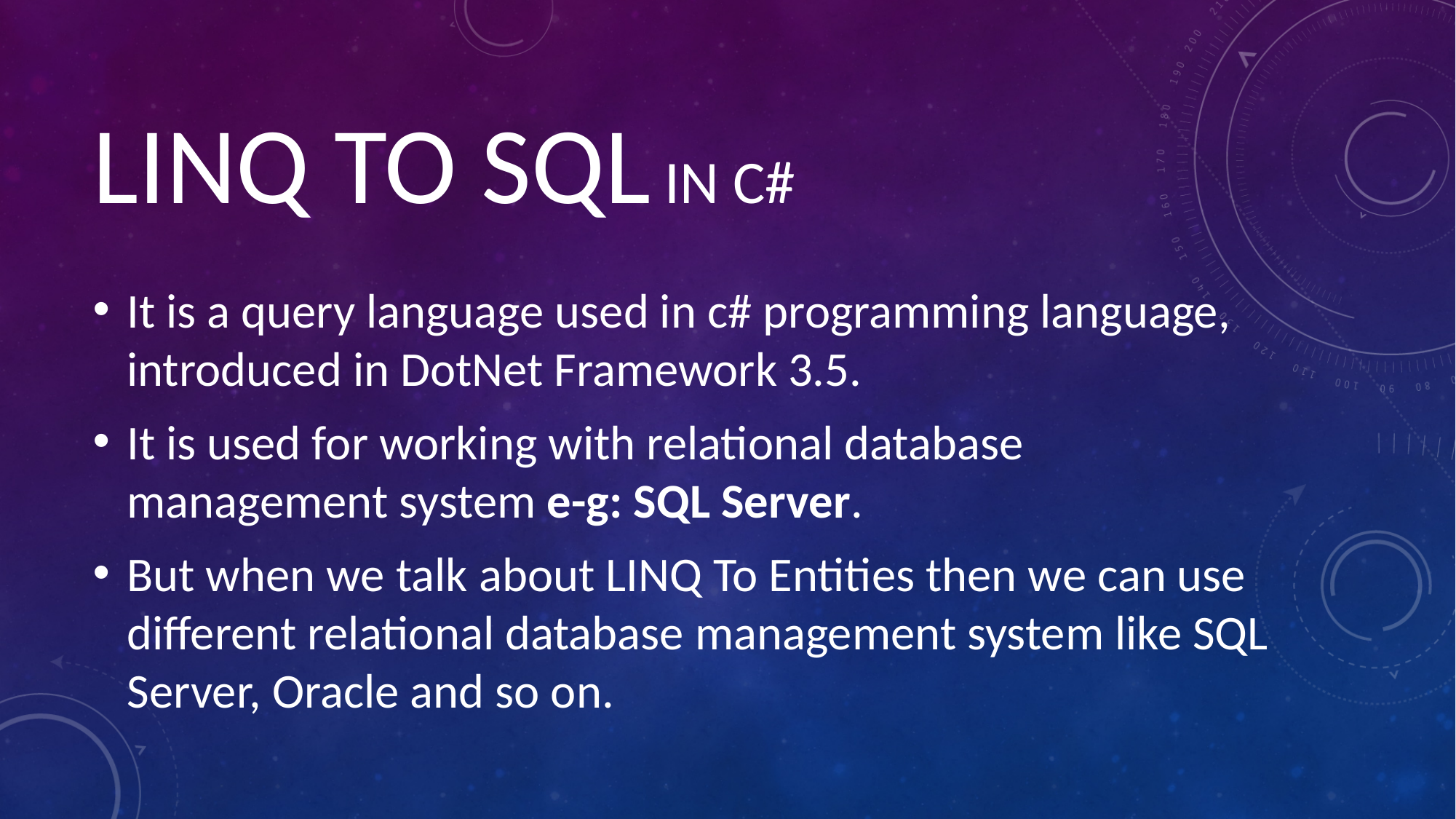

# LINQ to sql IN C#
It is a query language used in c# programming language, introduced in DotNet Framework 3.5.
It is used for working with relational database management system e-g: SQL Server.
But when we talk about LINQ To Entities then we can use different relational database management system like SQL Server, Oracle and so on.